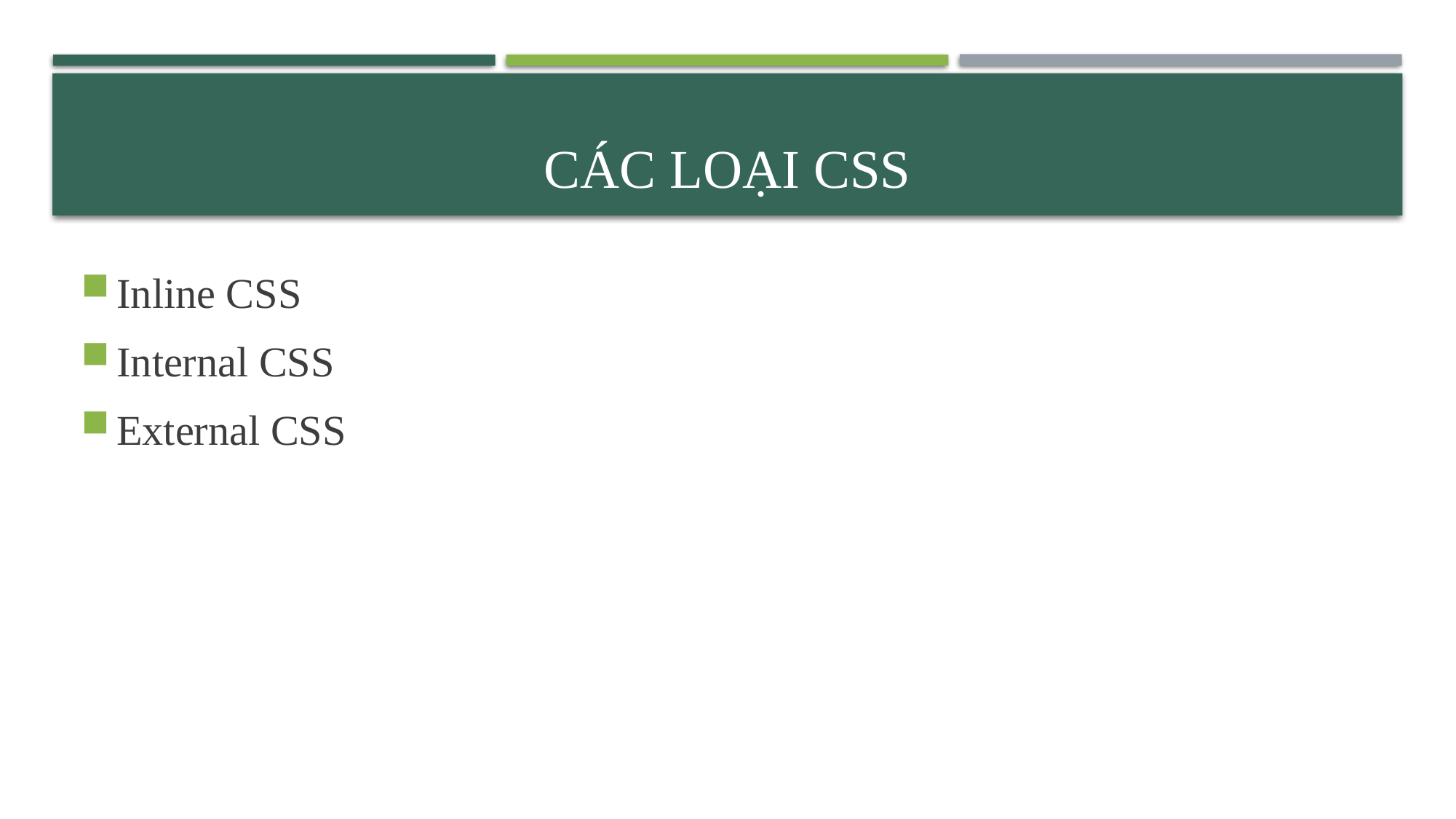

# CÁC LOẠI CSS
Inline CSS
Internal CSS
External CSS